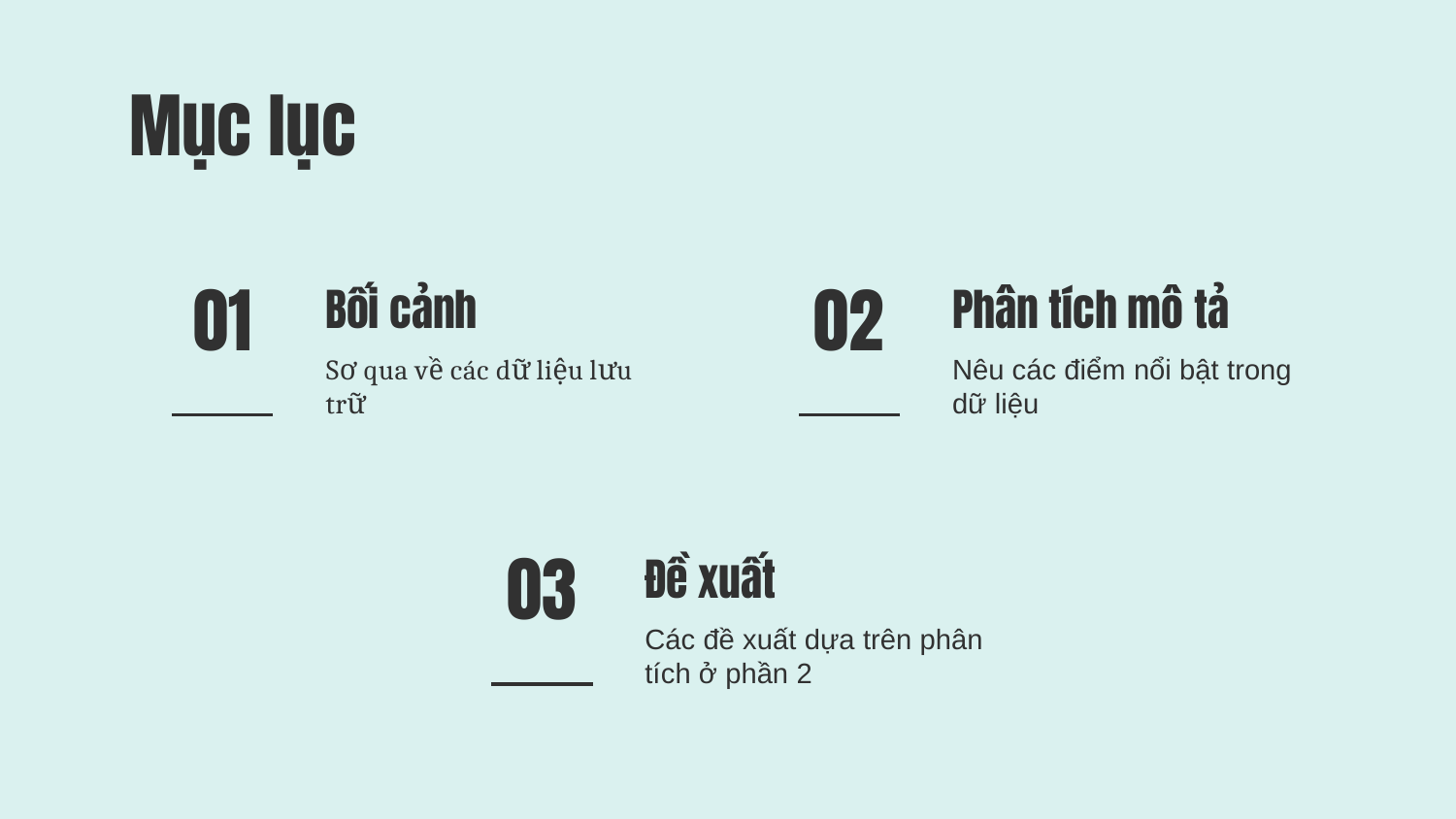

Mục lục
01
02
# Bối cảnh
Phân tích mô tả
Sơ qua về các dữ liệu lưu trữ
Nêu các điểm nổi bật trong dữ liệu
03
Đề xuất
Các đề xuất dựa trên phân tích ở phần 2